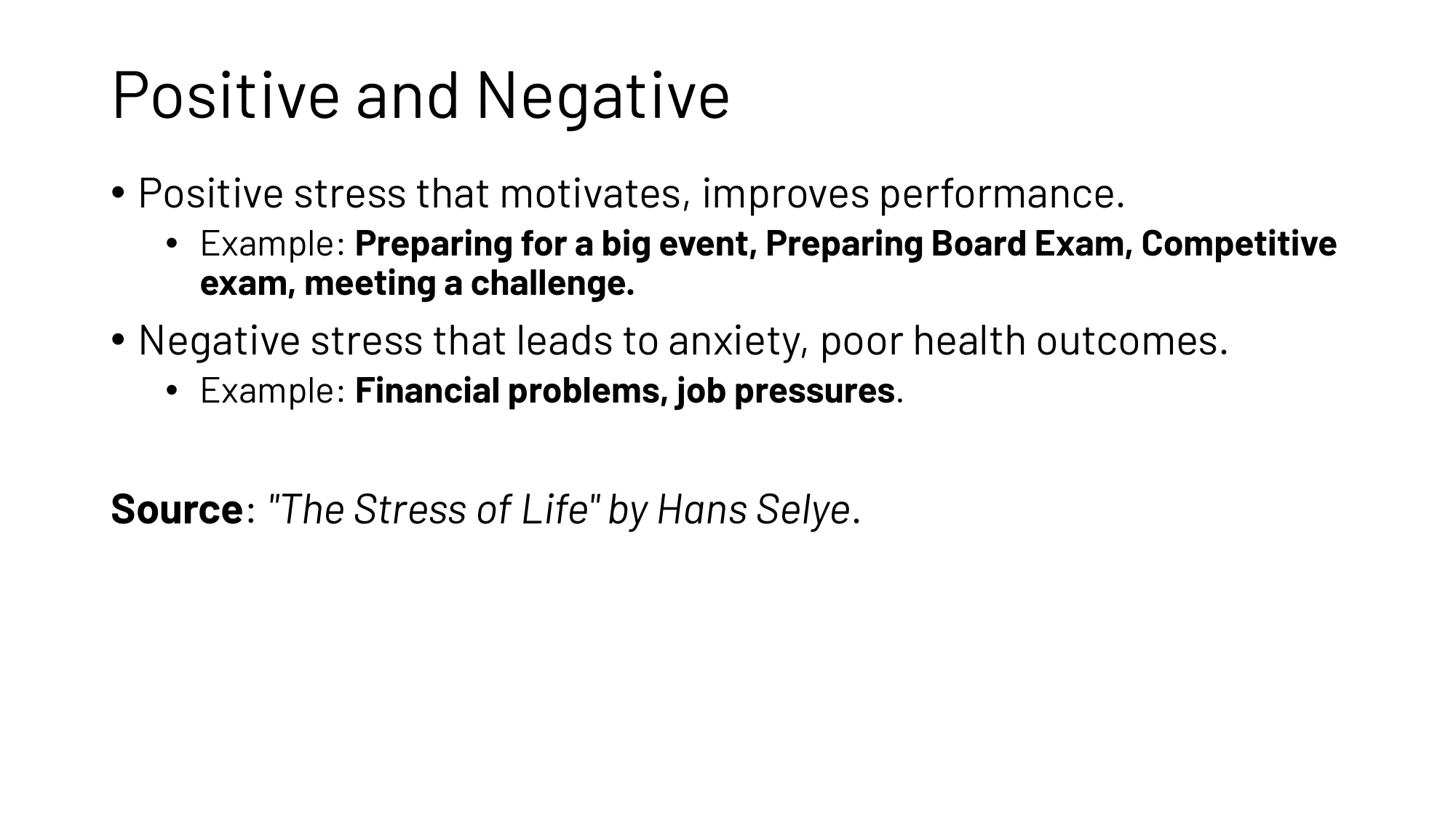

# Positive and Negative
Positive stress that motivates, improves performance.
Example: Preparing for a big event, Preparing Board Exam, Competitive exam, meeting a challenge.
Negative stress that leads to anxiety, poor health outcomes.
Example: Financial problems, job pressures.

Source: "The Stress of Life" by Hans Selye.